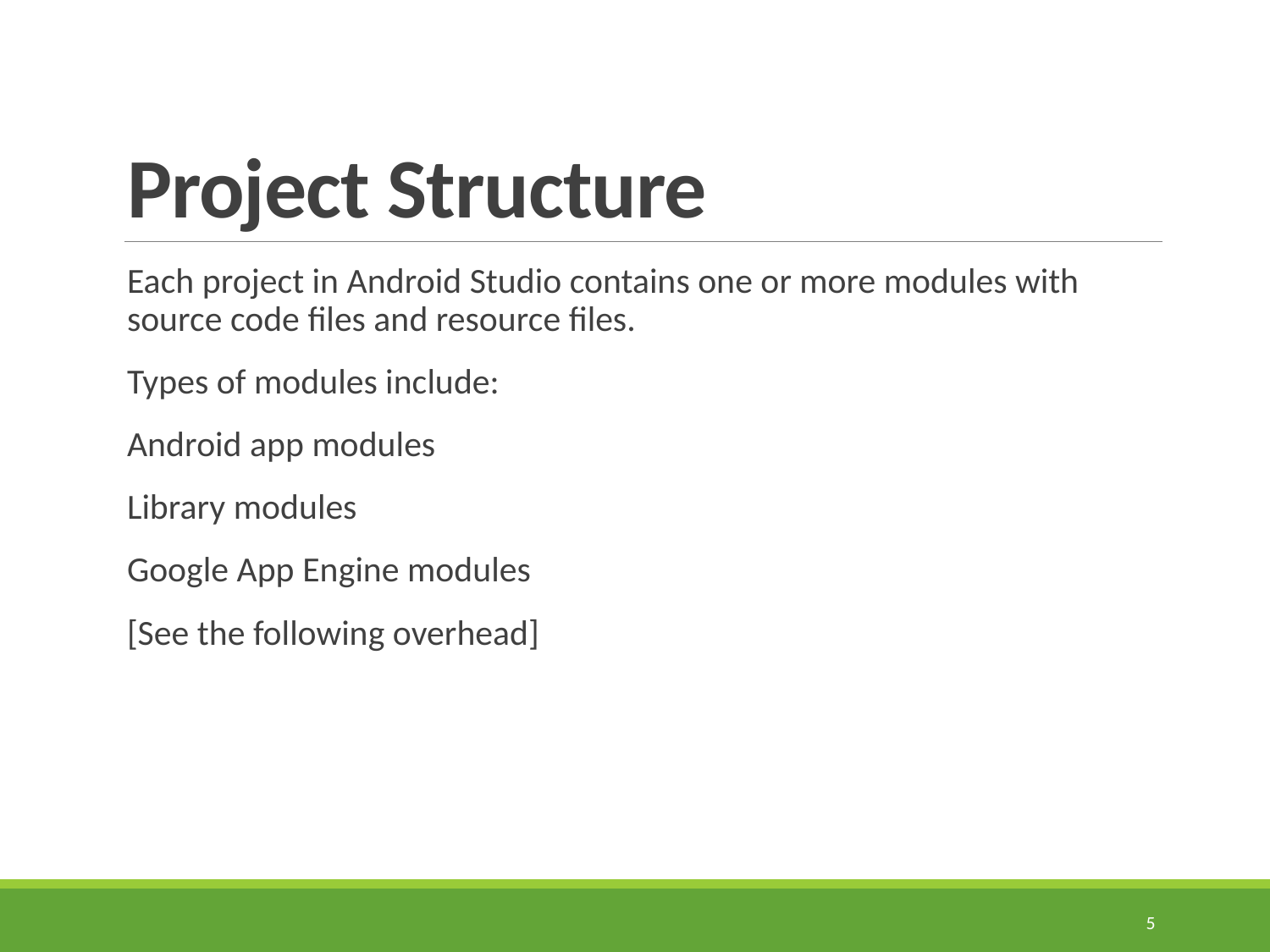

# Project Structure
Each project in Android Studio contains one or more modules with source code files and resource files.
Types of modules include:
Android app modules
Library modules
Google App Engine modules
[See the following overhead]
5